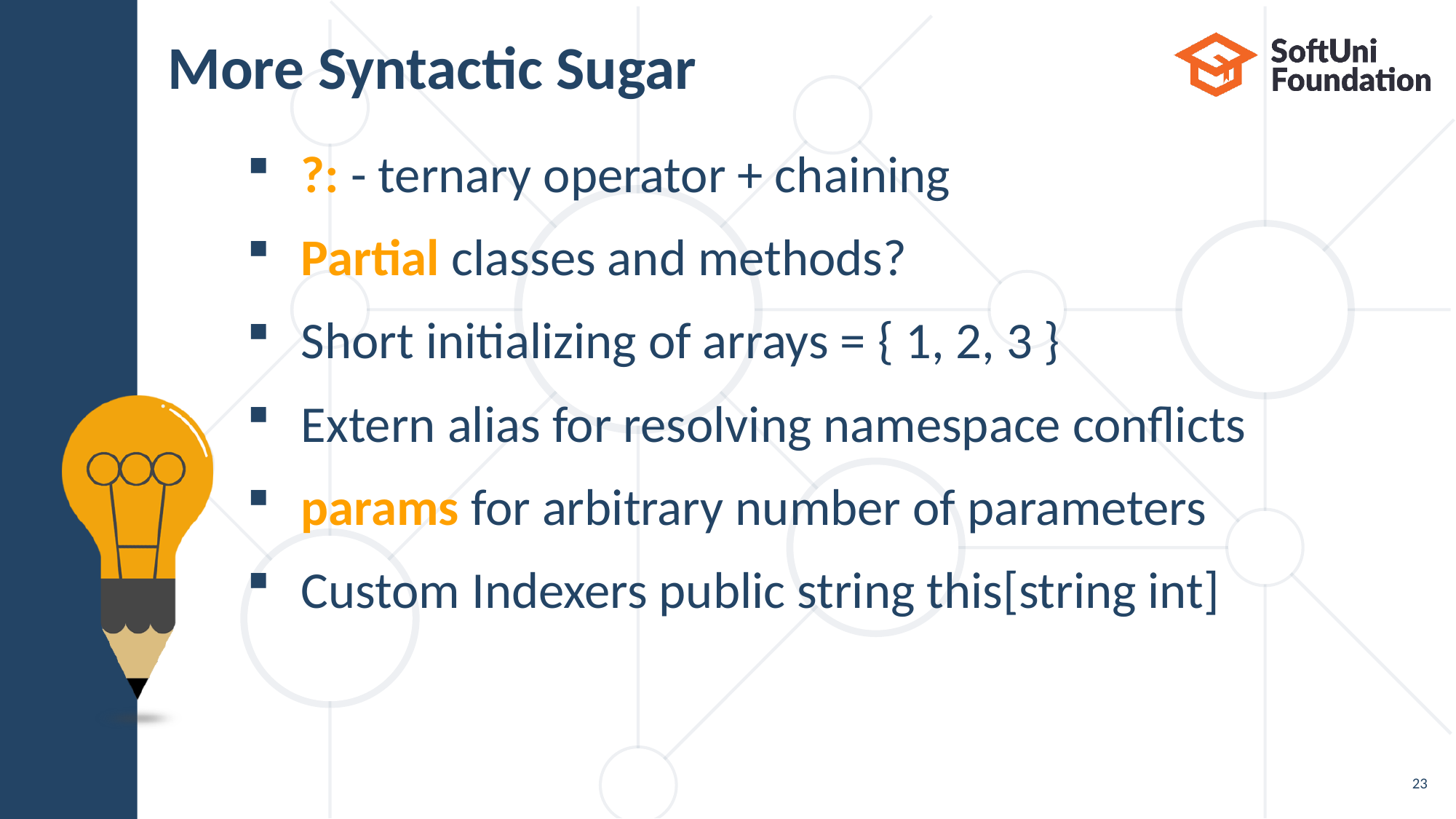

# More Syntactic Sugar
?: - ternary operator + chaining
Partial classes and methods?
Short initializing of arrays = { 1, 2, 3 }
Extern alias for resolving namespace conflicts
params for arbitrary number of parameters
Custom Indexers public string this[string int]
23